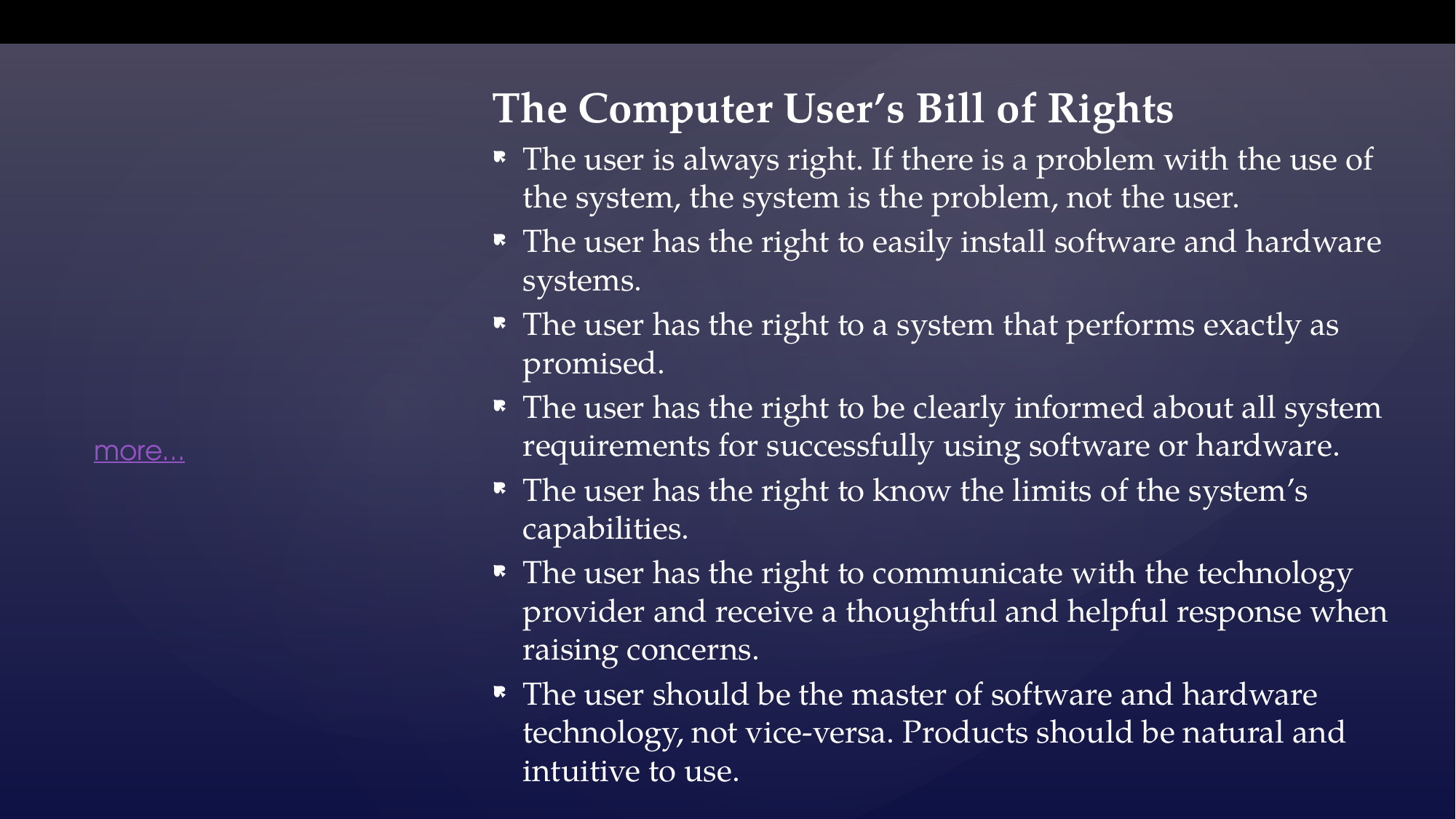

The Computer User’s Bill of Rights
The user is always right. If there is a problem with the use of the system, the system is the problem, not the user.
The user has the right to easily install software and hardware systems.
The user has the right to a system that performs exactly as promised.
The user has the right to be clearly informed about all system requirements for successfully using software or hardware.
The user has the right to know the limits of the system’s capabilities.
The user has the right to communicate with the technology provider and receive a thoughtful and helpful response when raising concerns.
The user should be the master of software and hardware technology, not vice-versa. Products should be natural and intuitive to use.

# more…